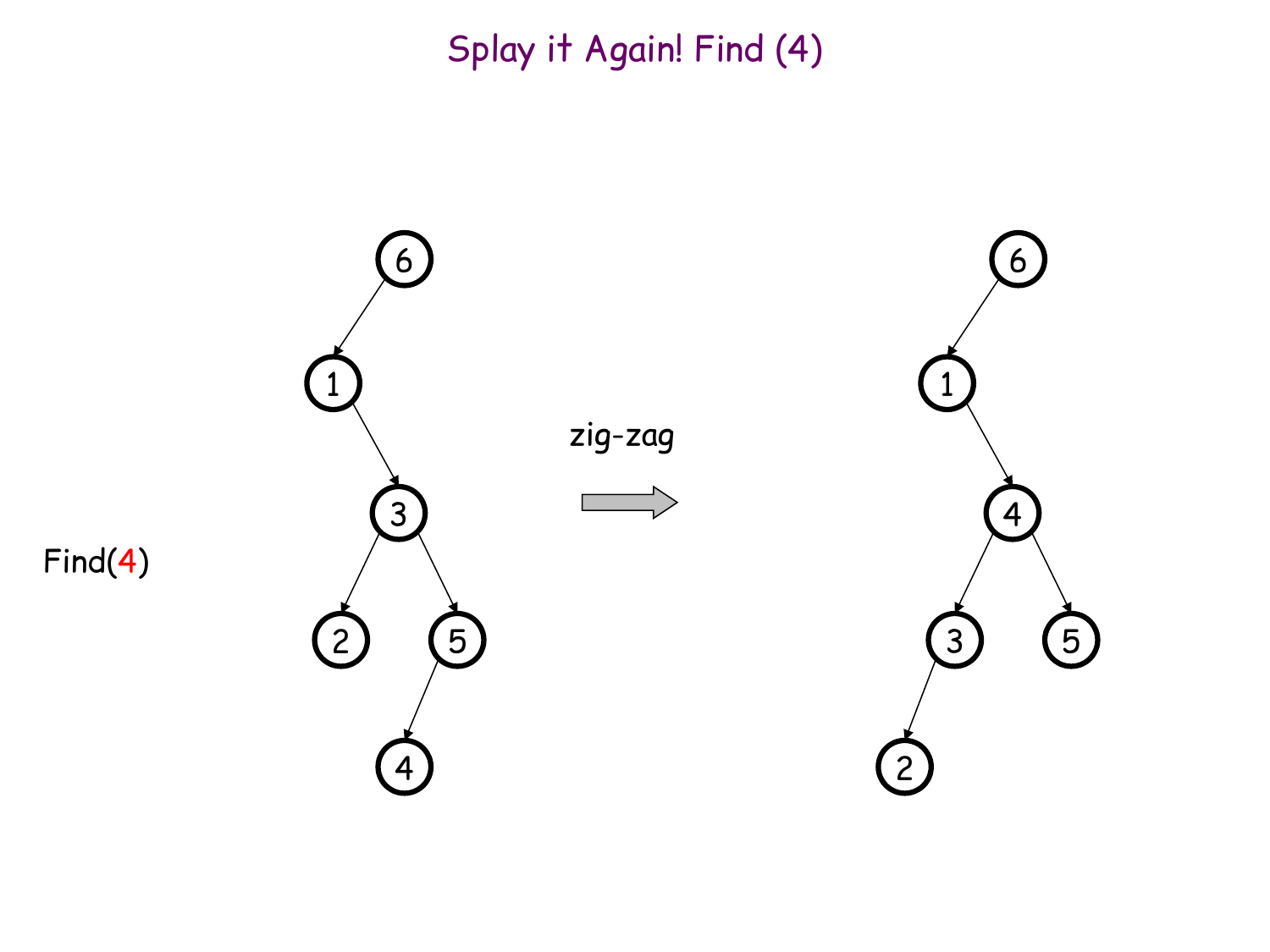

# Splay it Again! Find (4)
6
1
6
1
zig-zag
3

4
Find(4)
2
5
3
5
4
2